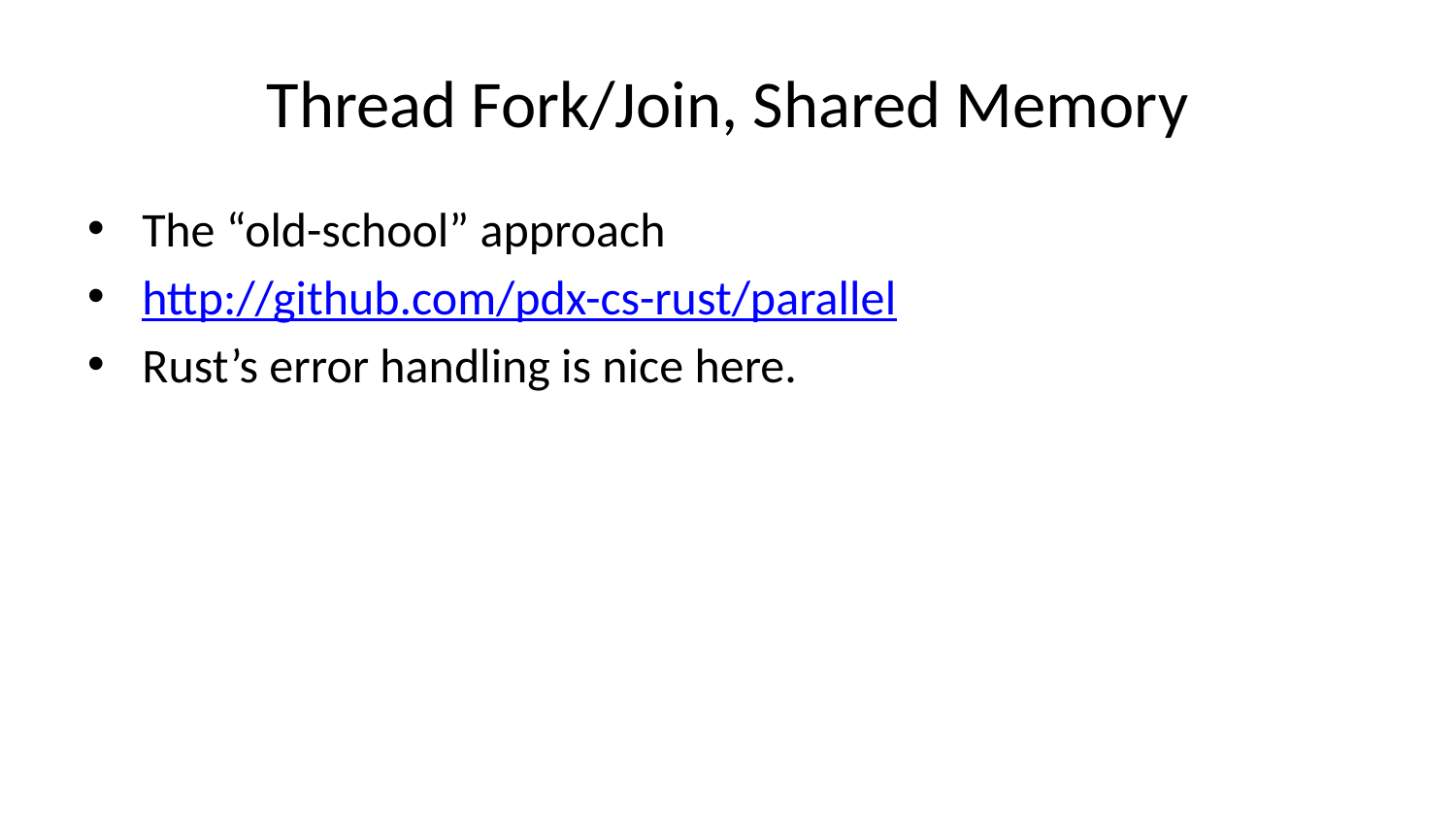

# Thread Fork/Join, Shared Memory
The “old-school” approach
http://github.com/pdx-cs-rust/parallel
Rust’s error handling is nice here.